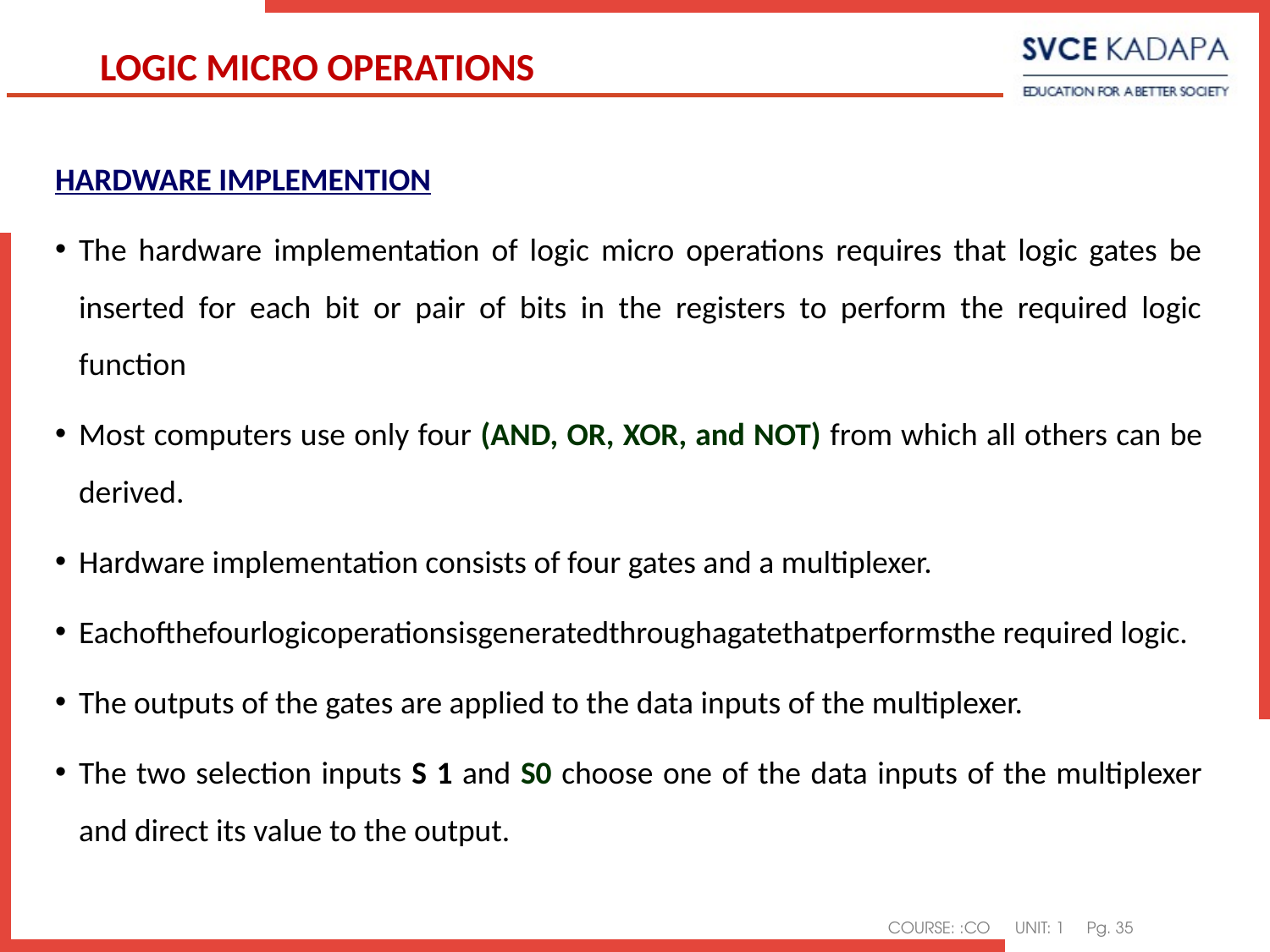

# LOGIC MICRO OPERATIONS
HARDWARE IMPLEMENTION
The hardware implementation of logic micro operations requires that logic gates be inserted for each bit or pair of bits in the registers to perform the required logic function
Most computers use only four (AND, OR, XOR, and NOT) from which all others can be derived.
Hardware implementation consists of four gates and a multiplexer.
Eachofthefourlogicoperationsisgeneratedthroughagatethatperformsthe required logic.
The outputs of the gates are applied to the data inputs of the multiplexer.
The two selection inputs S 1 and S0 choose one of the data inputs of the multiplexer and direct its value to the output.